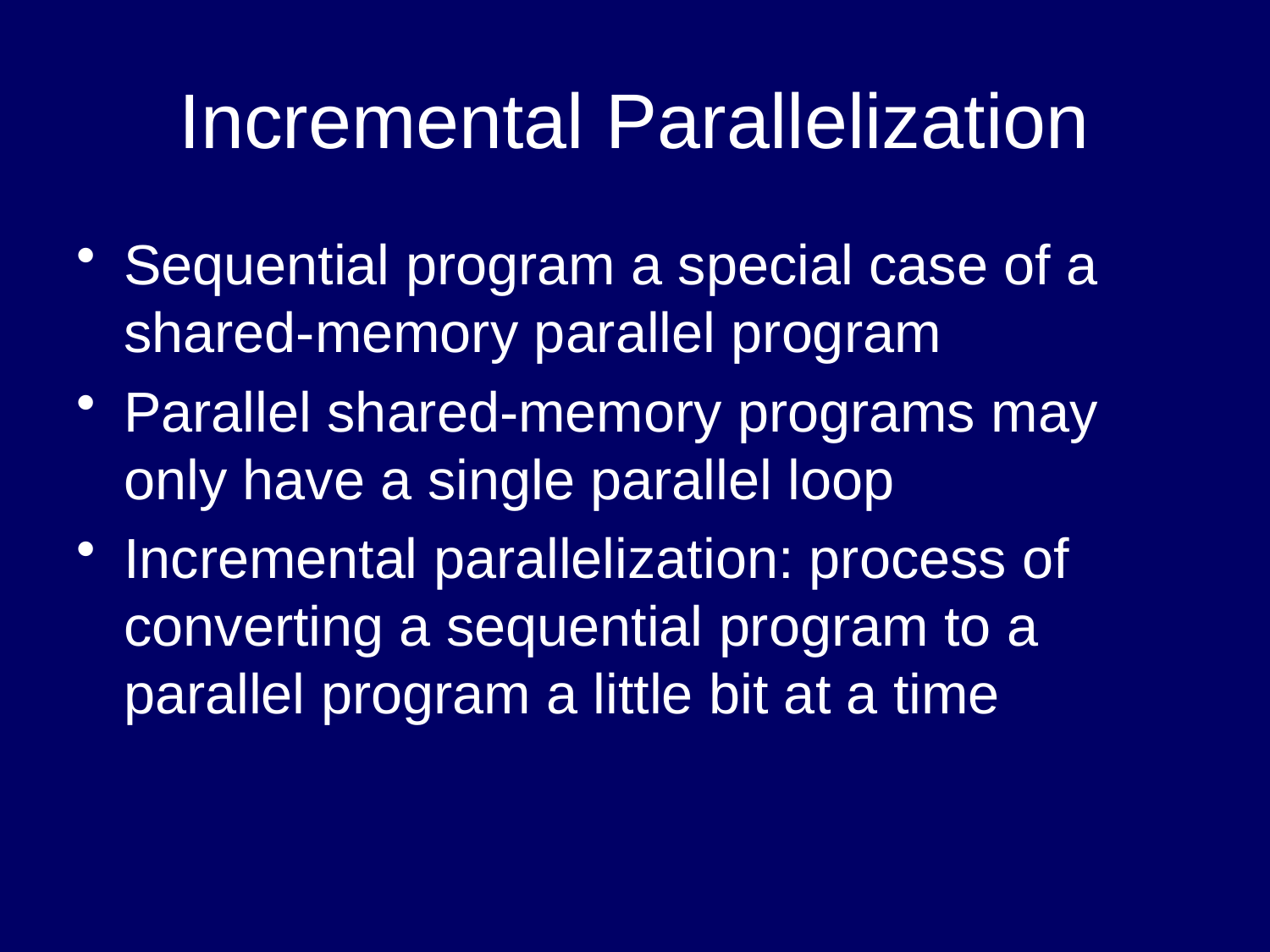

# Incremental Parallelization
Sequential program a special case of a shared-memory parallel program
Parallel shared-memory programs may only have a single parallel loop
Incremental parallelization: process of converting a sequential program to a parallel program a little bit at a time